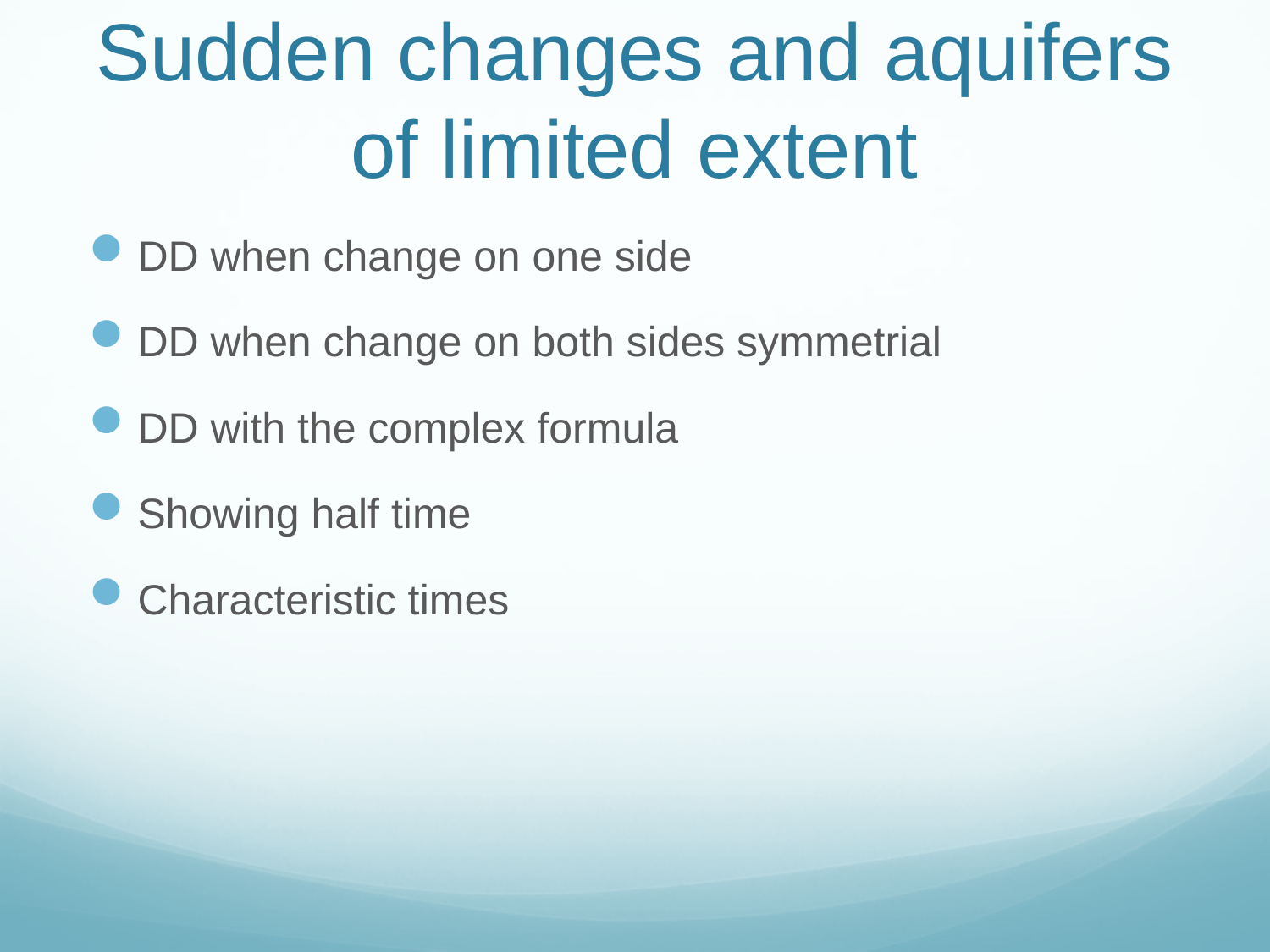

# Sudden changes and aquifers of limited extent
DD when change on one side
DD when change on both sides symmetrial
DD with the complex formula
Showing half time
Characteristic times